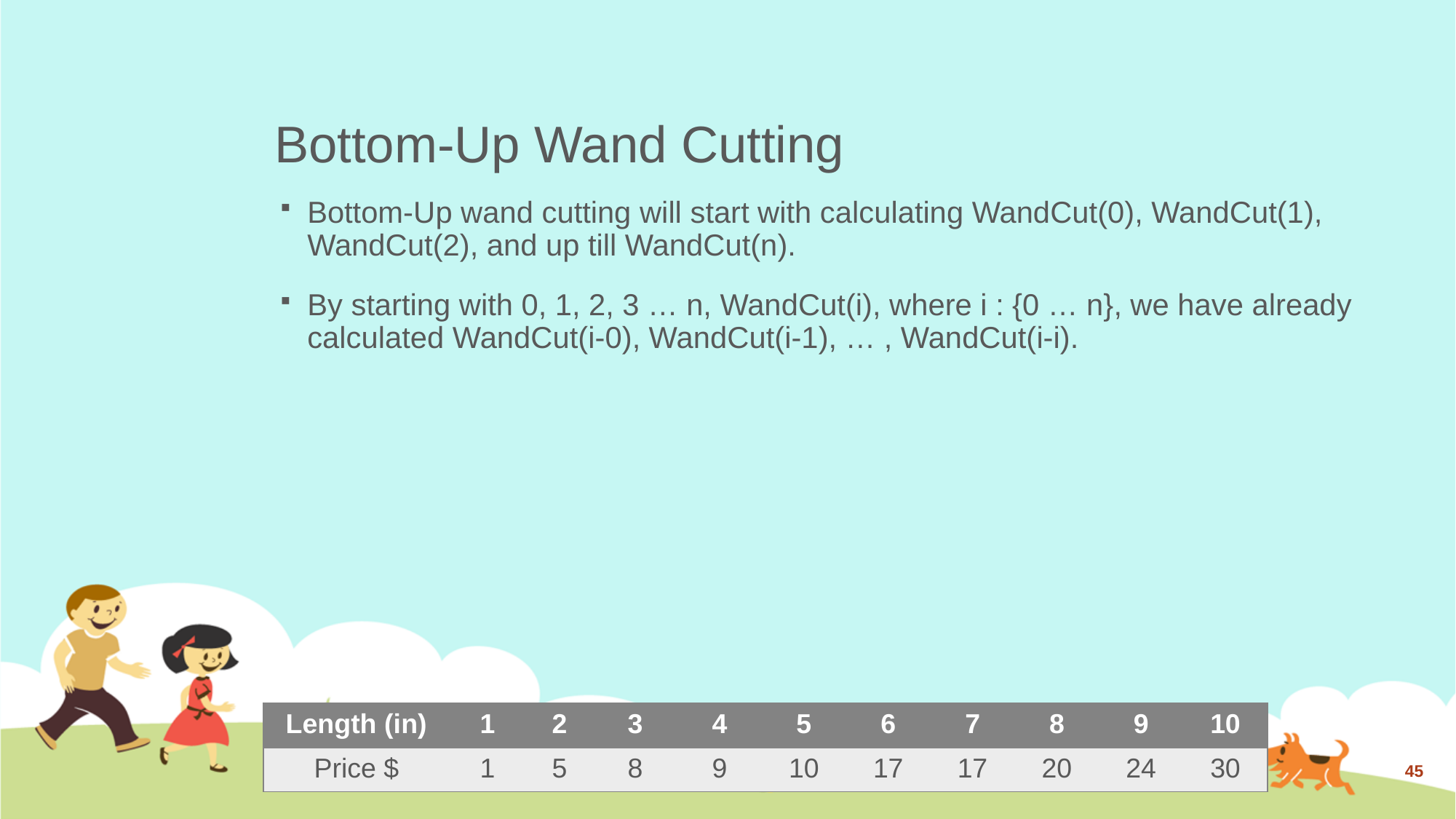

# Bottom-Up Wand Cutting
Bottom-Up wand cutting will start with calculating WandCut(0), WandCut(1), WandCut(2), and up till WandCut(n).
By starting with 0, 1, 2, 3 … n, WandCut(i), where i : {0 … n}, we have already calculated WandCut(i-0), WandCut(i-1), … , WandCut(i-i).

| Length (in) | 1 | 2 | 3 | 4 | 5 | 6 | 7 | 8 | 9 | 10 |
| --- | --- | --- | --- | --- | --- | --- | --- | --- | --- | --- |
| Price $ | 1 | 5 | 8 | 9 | 10 | 17 | 17 | 20 | 24 | 30 |
45